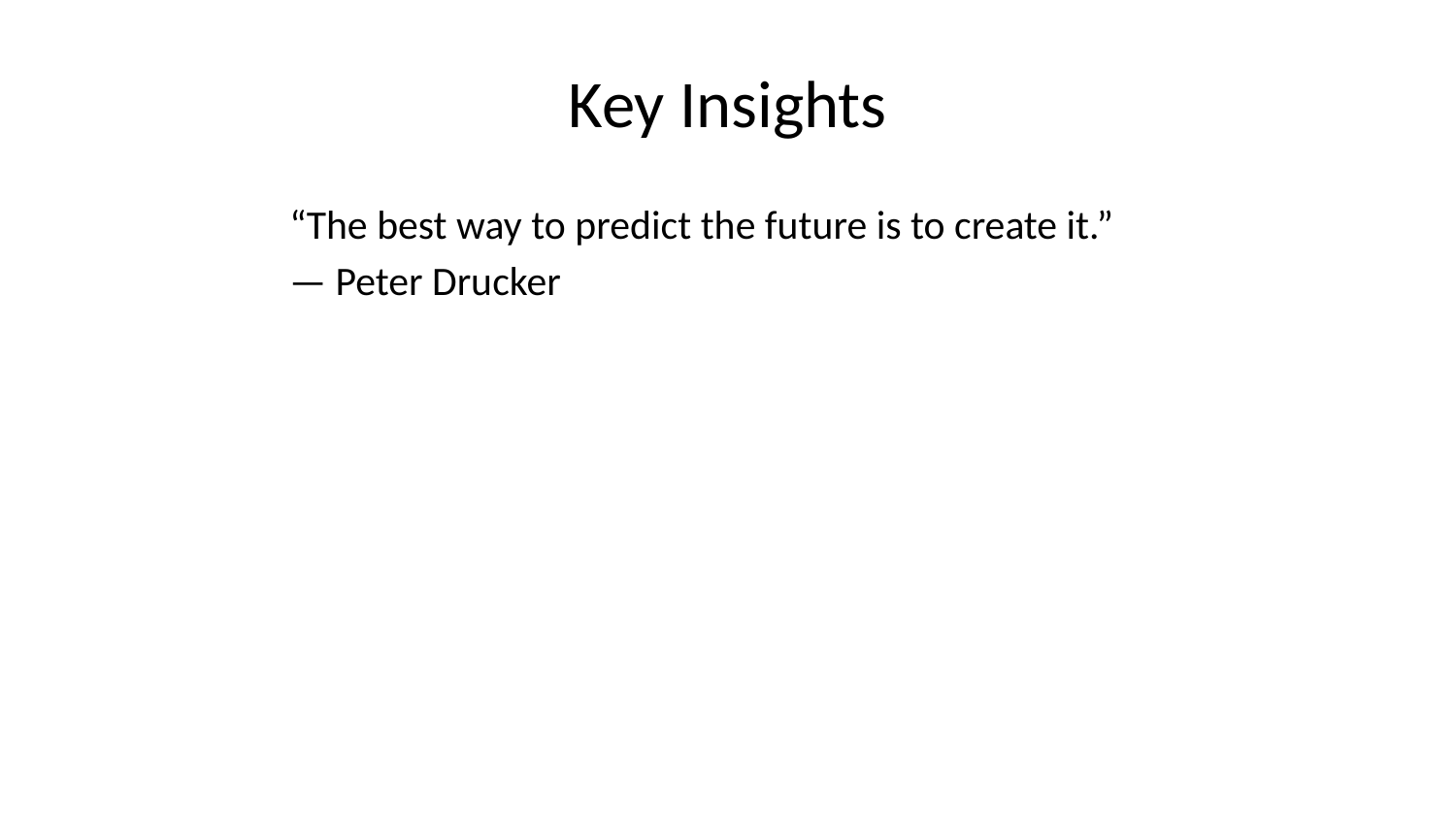

# Key Insights
“The best way to predict the future is to create it.”
— Peter Drucker